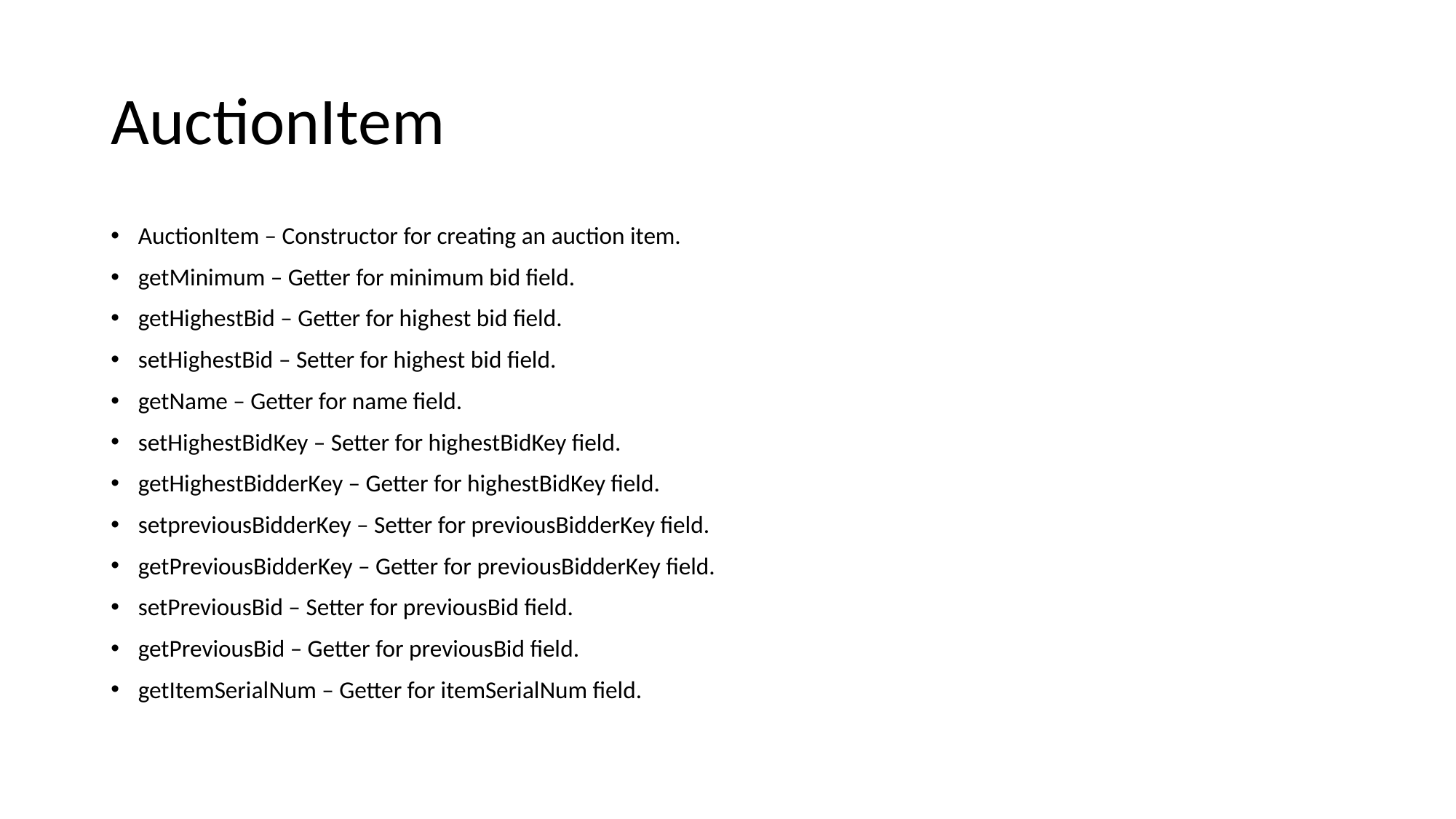

# AuctionItem
AuctionItem – Constructor for creating an auction item.
getMinimum – Getter for minimum bid field.
getHighestBid – Getter for highest bid field.
setHighestBid – Setter for highest bid field.
getName – Getter for name field.
setHighestBidKey – Setter for highestBidKey field.
getHighestBidderKey – Getter for highestBidKey field.
setpreviousBidderKey – Setter for previousBidderKey field.
getPreviousBidderKey – Getter for previousBidderKey field.
setPreviousBid – Setter for previousBid field.
getPreviousBid – Getter for previousBid field.
getItemSerialNum – Getter for itemSerialNum field.